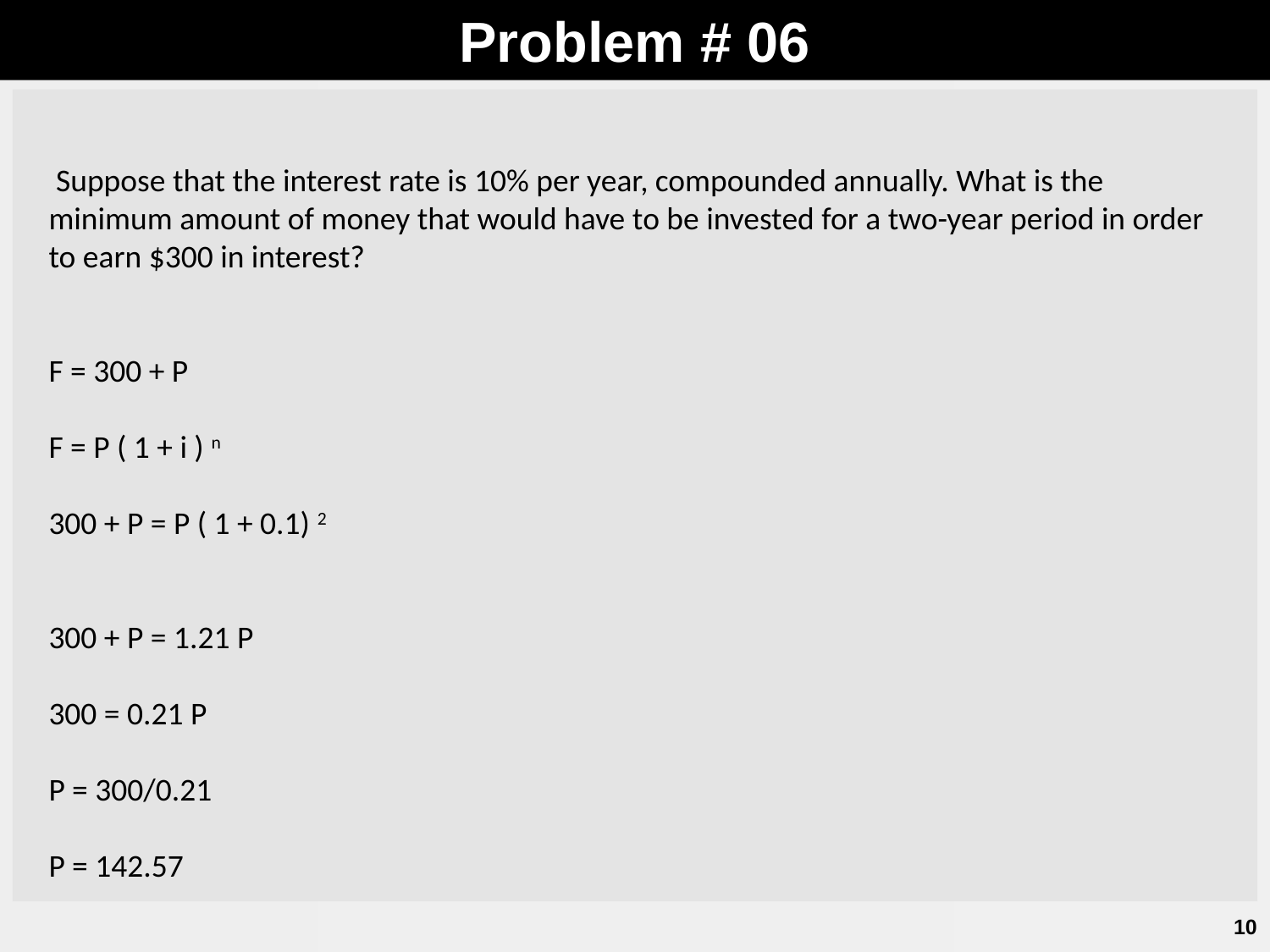

Problem # 06

 Suppose that the interest rate is 10% per year, compounded annually. What is the minimum amount of money that would have to be invested for a two-year period in order to earn $300 in interest?

F = 300 + P

F = P ( 1 + i ) n

300 + P = P ( 1 + 0.1) 2

300 + P = 1.21 P

300 = 0.21 P

P = 300/0.21

P = 142.57
10